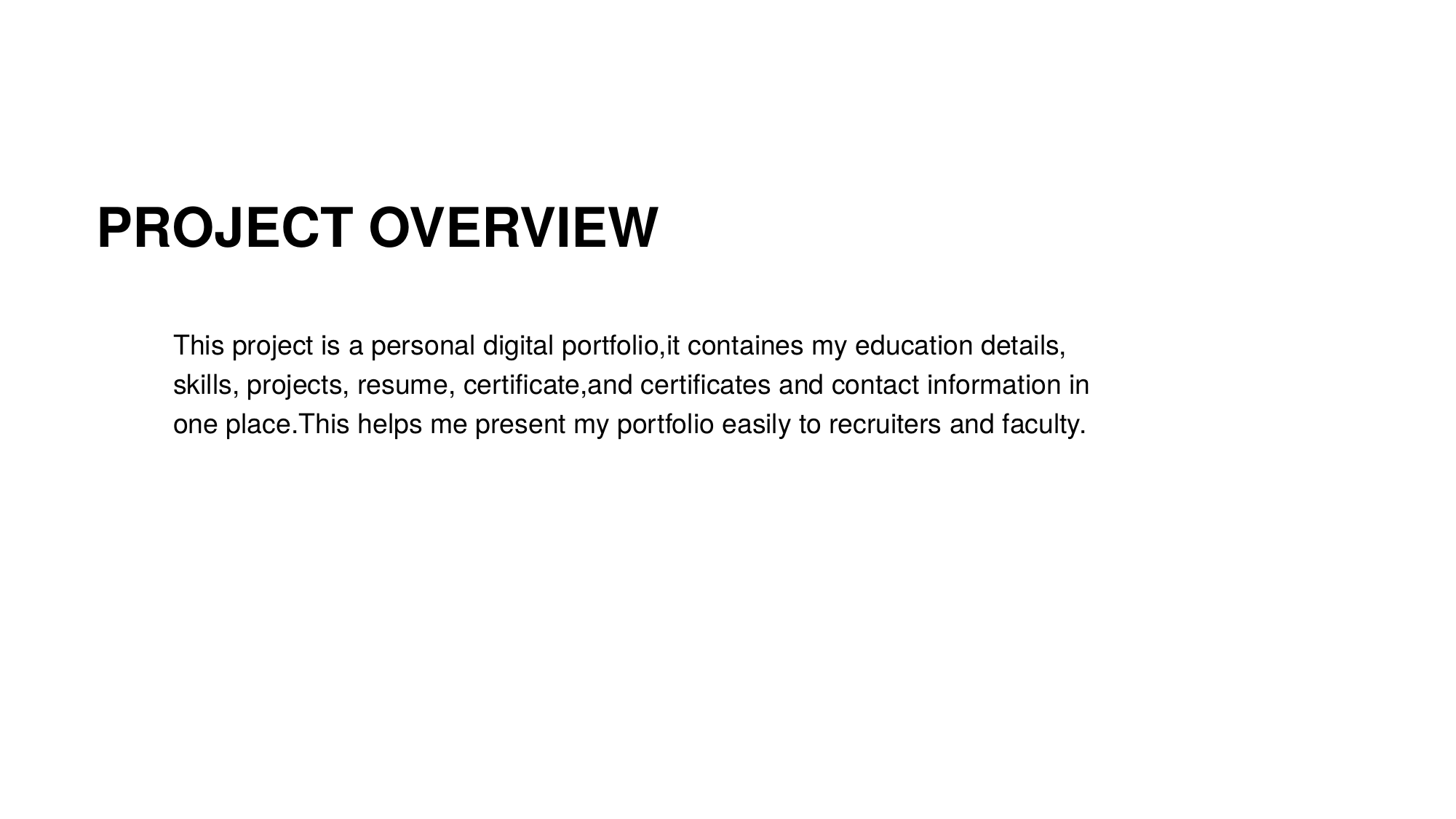

# PROJECT OVERVIEW
This project is a personal digital portfolio,it containes my education details, skills, projects, resume, certificate,and certificates and contact information in one place.This helps me present my portfolio easily to recruiters and faculty.